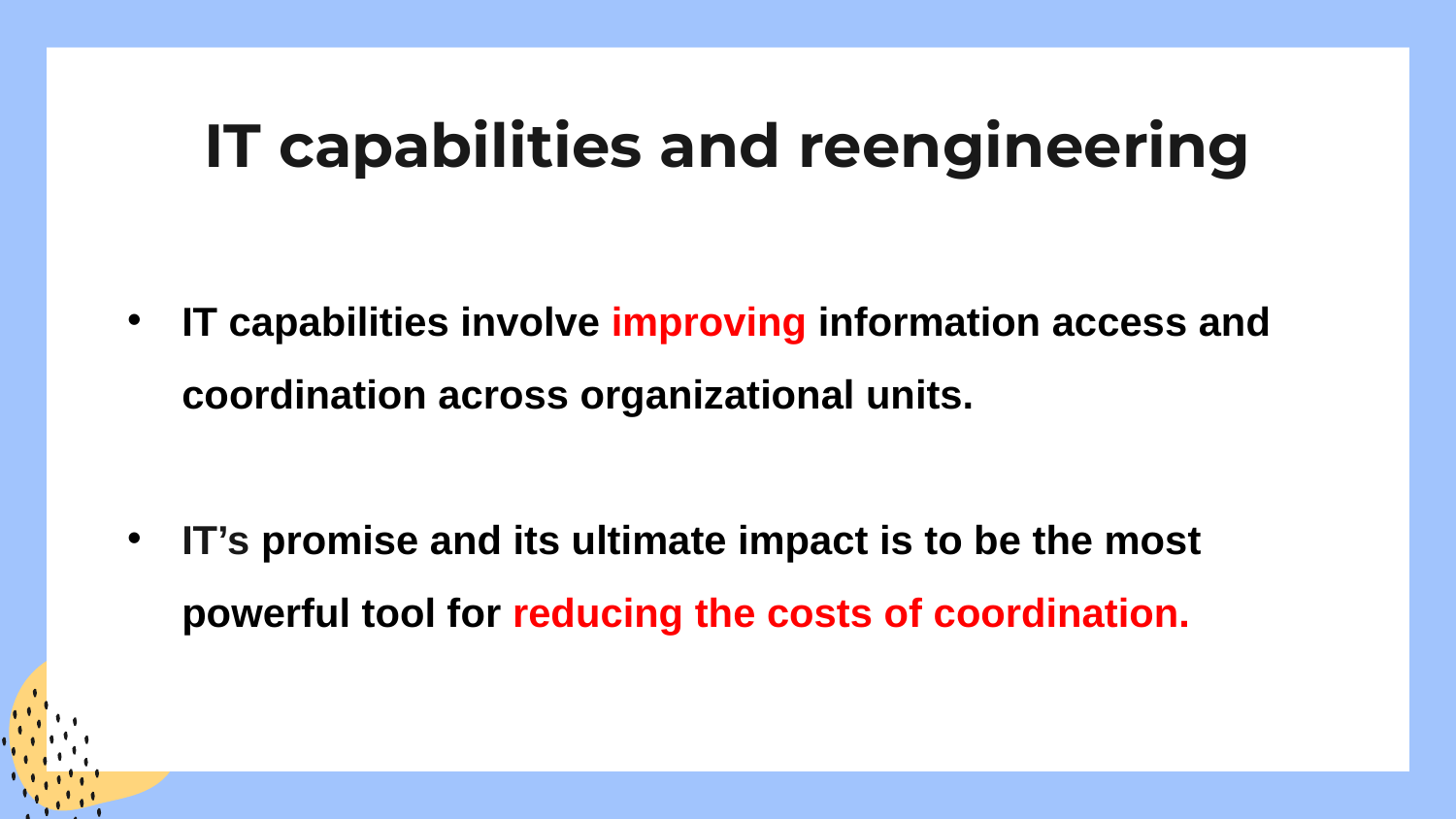

# IT capabilities and reengineering

IT capabilities involve improving information access and coordination across organizational units.

IT’s promise and its ultimate impact is to be the most powerful tool for reducing the costs of coordination.